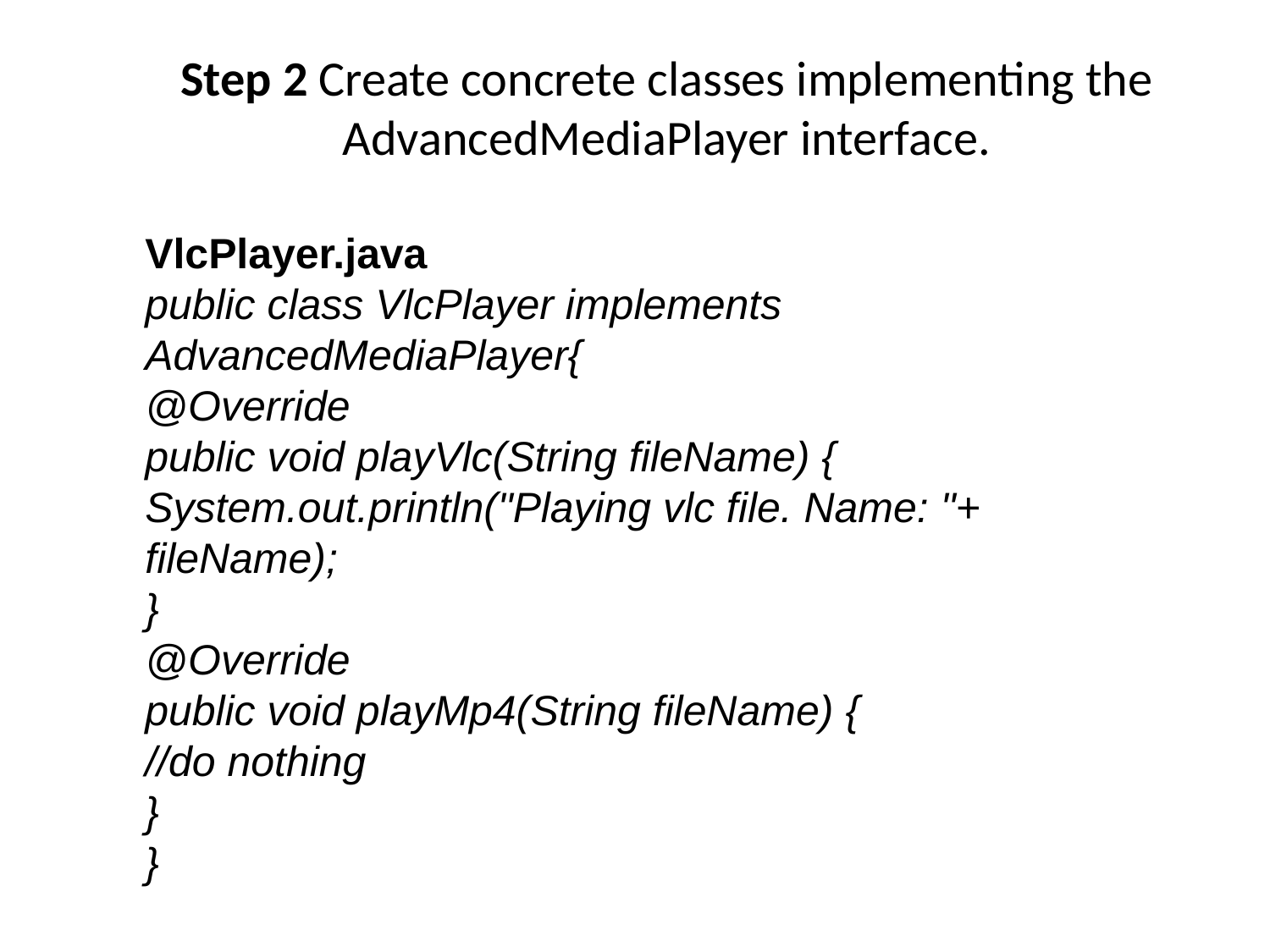

# Step 2 Create concrete classes implementing the AdvancedMediaPlayer interface.
VlcPlayer.java
public class VlcPlayer implements AdvancedMediaPlayer{
@Override
public void playVlc(String fileName) {
System.out.println("Playing vlc file. Name: "+ fileName);
}
@Override
public void playMp4(String fileName) {
//do nothing
}
}